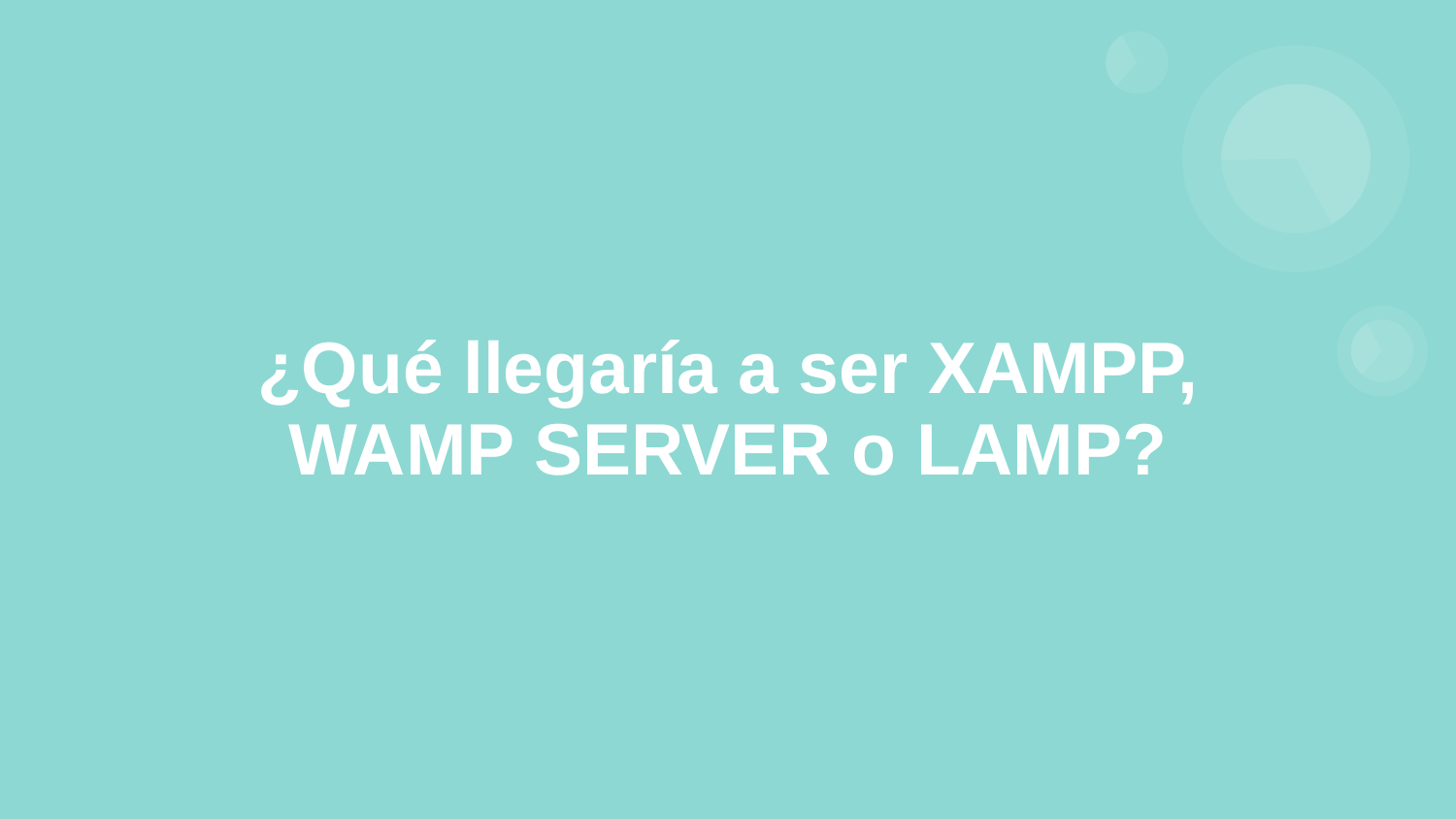

# ¿Qué llegaría a ser XAMPP, WAMP SERVER o LAMP?